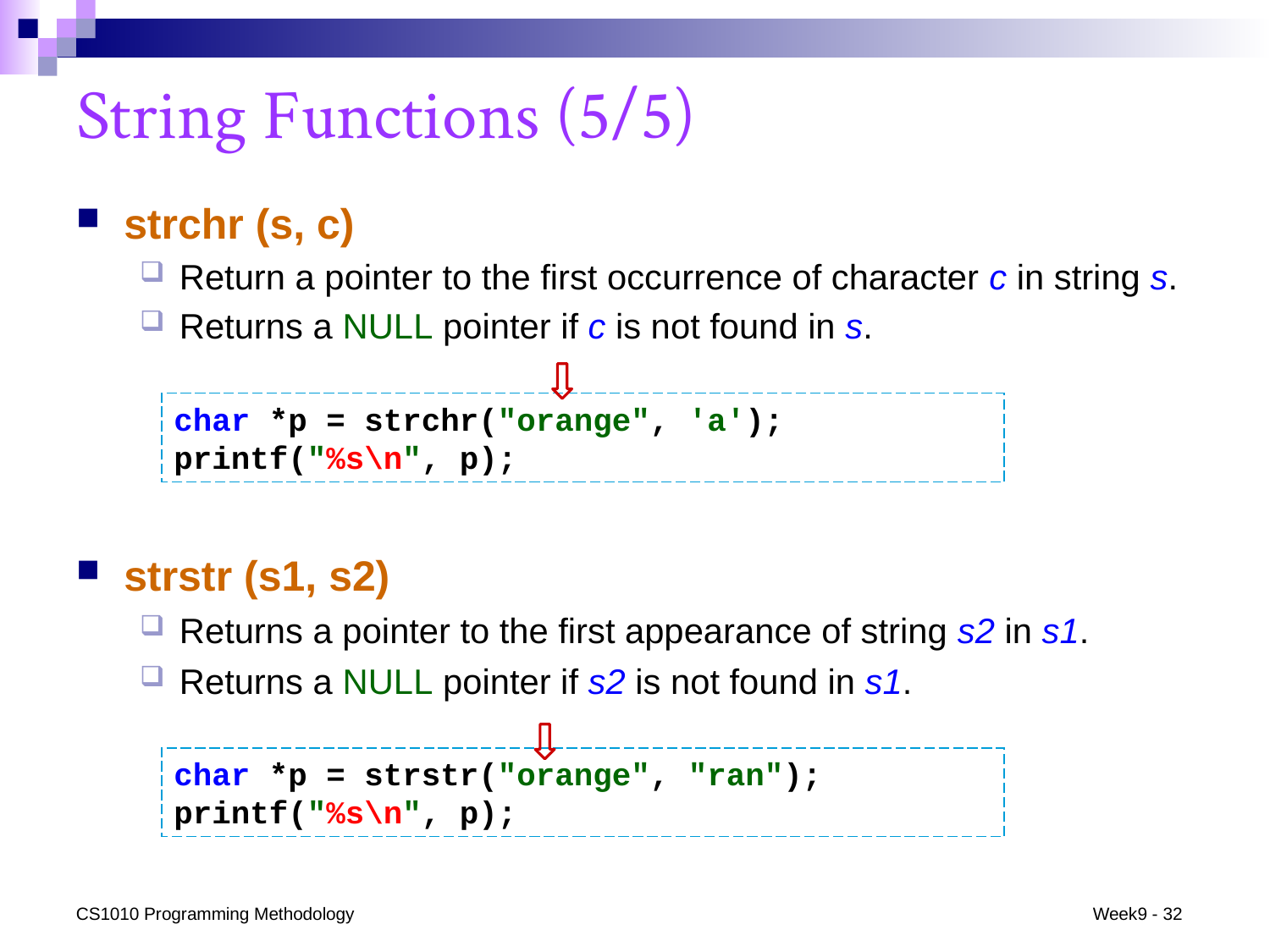

# String Functions (5/5)
strchr (s, c)
Return a pointer to the first occurrence of character c in string s.
Returns a NULL pointer if c is not found in s.

char *p = strchr("orange", 'a');
printf("%s\n", p);
strstr (s1, s2)
Returns a pointer to the first appearance of string s2 in s1.
Returns a NULL pointer if s2 is not found in s1.

char *p = strstr("orange", "ran");
printf("%s\n", p);
CS1010 Programming Methodology
Week9 - 32